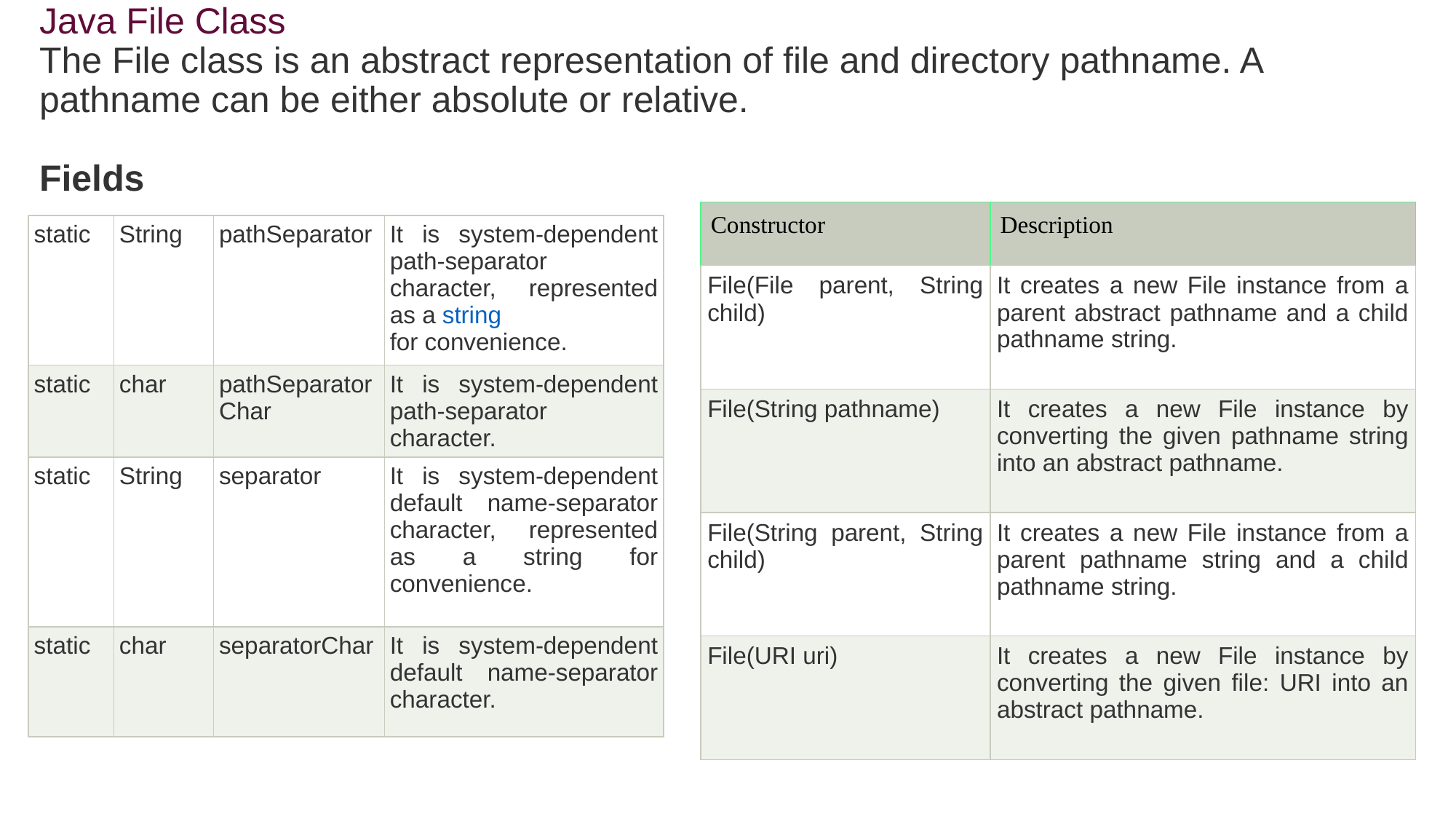

# Java File Class The File class is an abstract representation of file and directory pathname. A pathname can be either absolute or relative. Fields
| Constructor | Description |
| --- | --- |
| File(File parent, String child) | It creates a new File instance from a parent abstract pathname and a child pathname string. |
| File(String pathname) | It creates a new File instance by converting the given pathname string into an abstract pathname. |
| File(String parent, String child) | It creates a new File instance from a parent pathname string and a child pathname string. |
| File(URI uri) | It creates a new File instance by converting the given file: URI into an abstract pathname. |
| static | String | pathSeparator | It is system-dependent path-separator character, represented as a string for convenience. |
| --- | --- | --- | --- |
| static | char | pathSeparatorChar | It is system-dependent path-separator character. |
| static | String | separator | It is system-dependent default name-separator character, represented as a string for convenience. |
| static | char | separatorChar | It is system-dependent default name-separator character. |